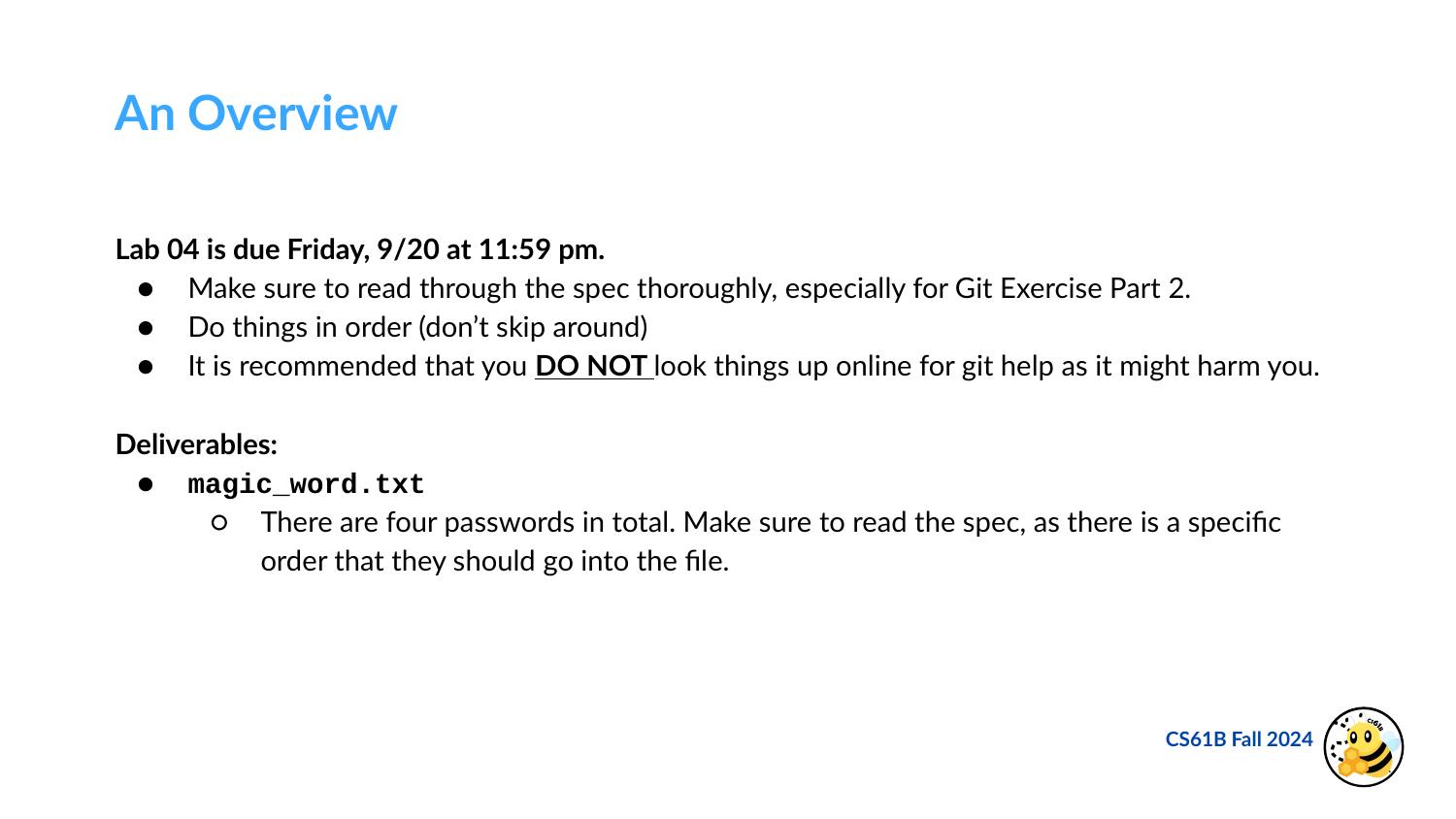

An Overview
Lab 04 is due Friday, 9/20 at 11:59 pm.
Make sure to read through the spec thoroughly, especially for Git Exercise Part 2.
Do things in order (don’t skip around)
It is recommended that you DO NOT look things up online for git help as it might harm you.

Deliverables:
magic_word.txt
There are four passwords in total. Make sure to read the spec, as there is a specific order that they should go into the file.